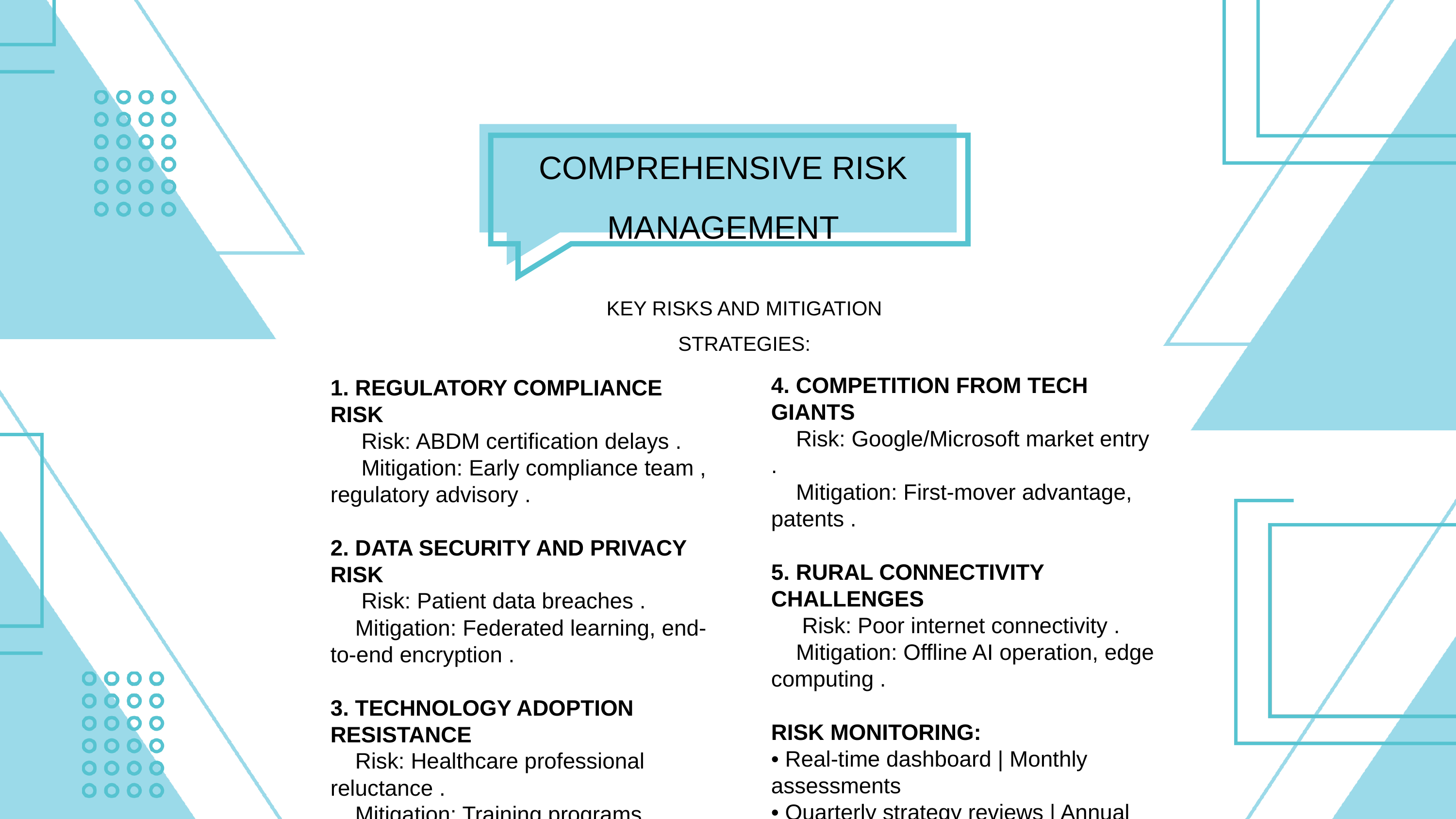

COMPREHENSIVE RISK MANAGEMENT

KEY RISKS AND MITIGATION STRATEGIES:
4. COMPETITION FROM TECH GIANTS
    Risk: Google/Microsoft market entry .
    Mitigation: First-mover advantage, patents .

5. RURAL CONNECTIVITY CHALLENGES
     Risk: Poor internet connectivity .
    Mitigation: Offline AI operation, edge computing .

RISK MONITORING:
• Real-time dashboard | Monthly assessments
• Quarterly strategy reviews | Annual audits
.
1. REGULATORY COMPLIANCE RISK
     Risk: ABDM certification delays .
     Mitigation: Early compliance team , regulatory advisory .

2. DATA SECURITY AND PRIVACY RISK
     Risk: Patient data breaches .
    Mitigation: Federated learning, end-to-end encryption .

3. TECHNOLOGY ADOPTION RESISTANCE
    Risk: Healthcare professional reluctance .
    Mitigation: Training programs, gradual rollout .